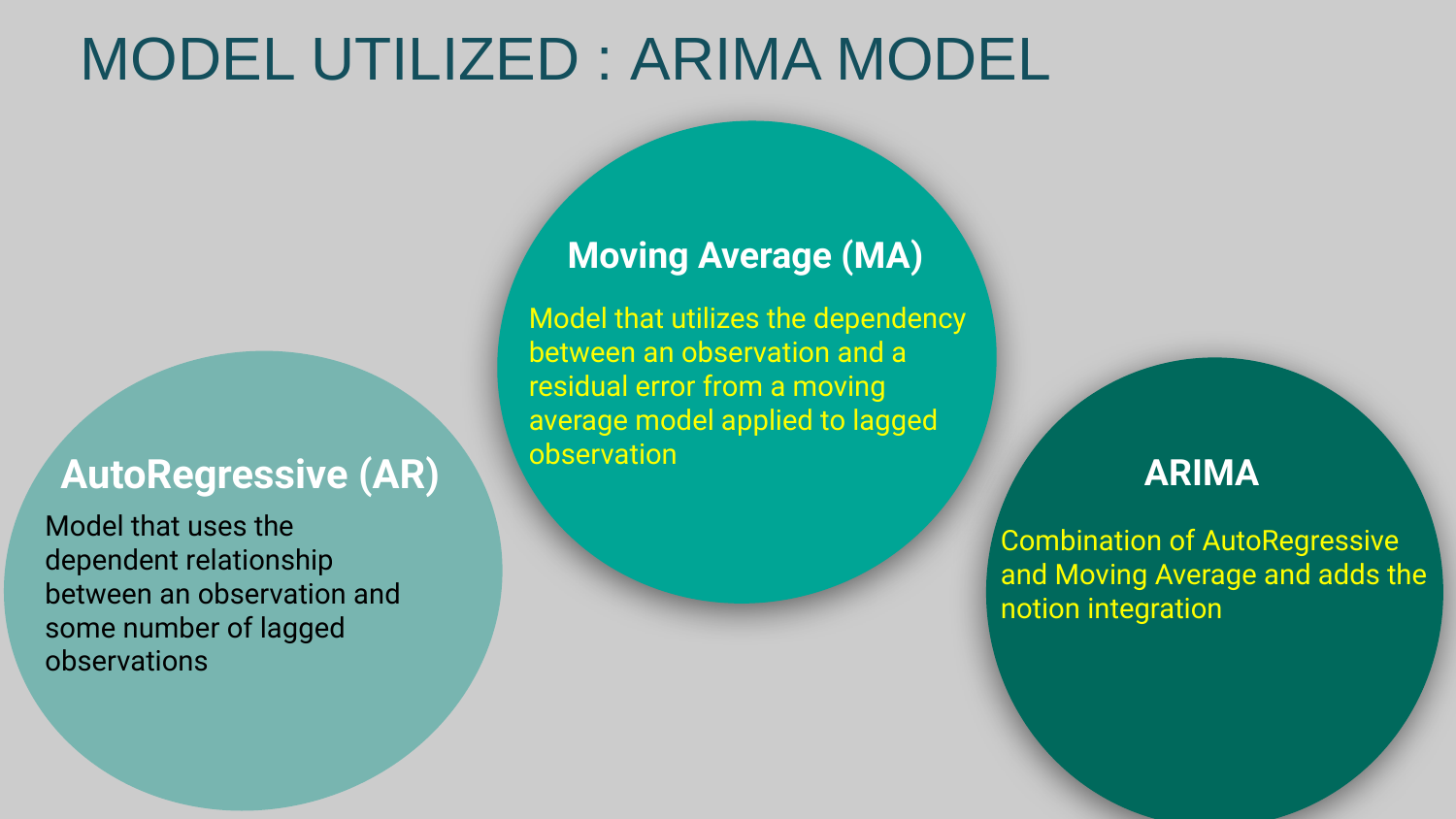

# MODEL UTILIZED : ARIMA MODEL

Moving Average (MA)

Model that utilizes the dependency between an observation and a residual error from a moving average model applied to lagged observation

ARIMA

AutoRegressive (AR)

Combination of AutoRegressive and Moving Average and adds the notion integration
Model that uses the dependent relationship between an observation and some number of lagged observations